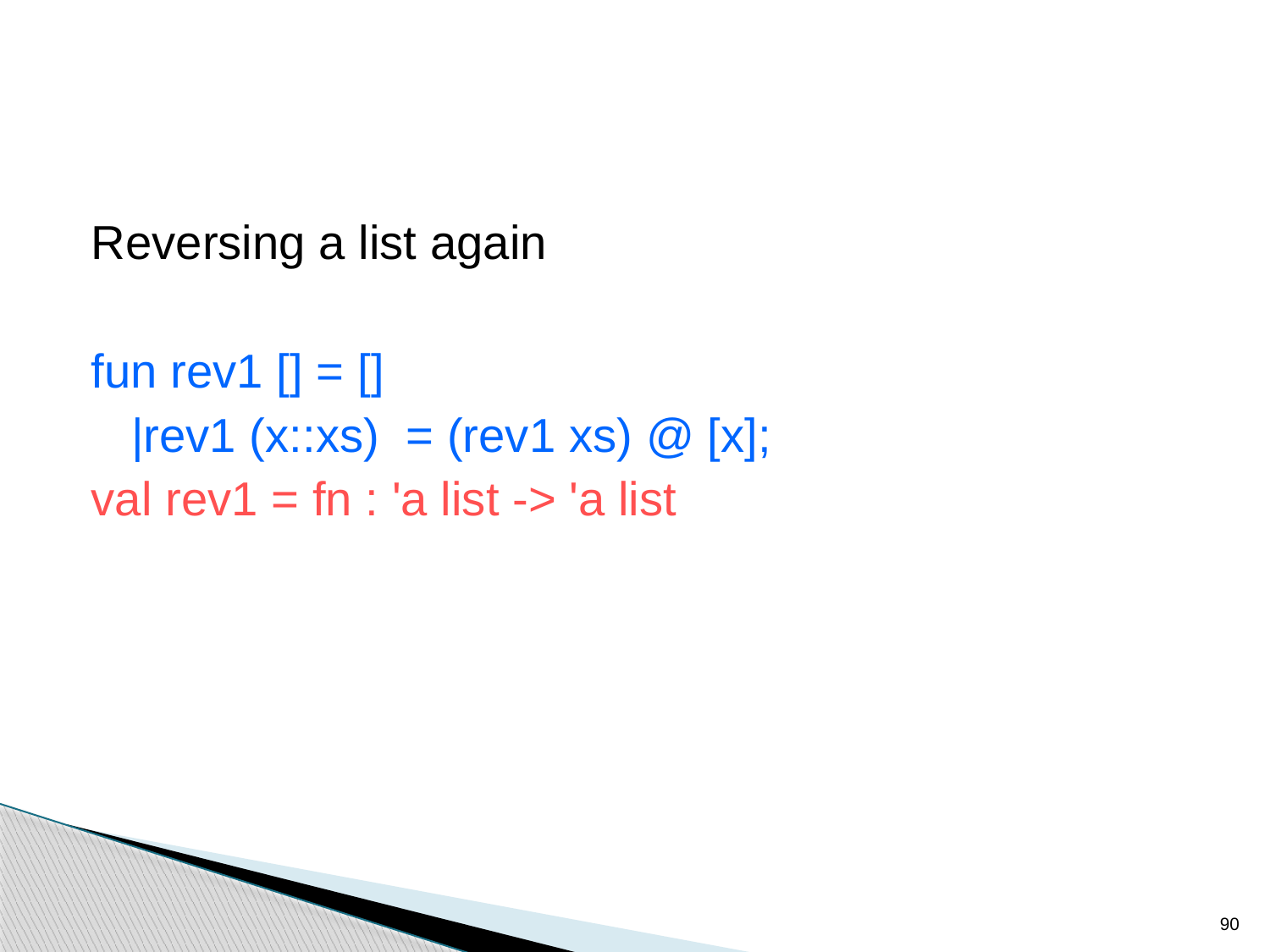

Reversing a list again

fun rev1 [] = []
   |rev1 (x::xs)  = (rev1 xs) @ [x];
val rev1 = fn : 'a list -> 'a list

90